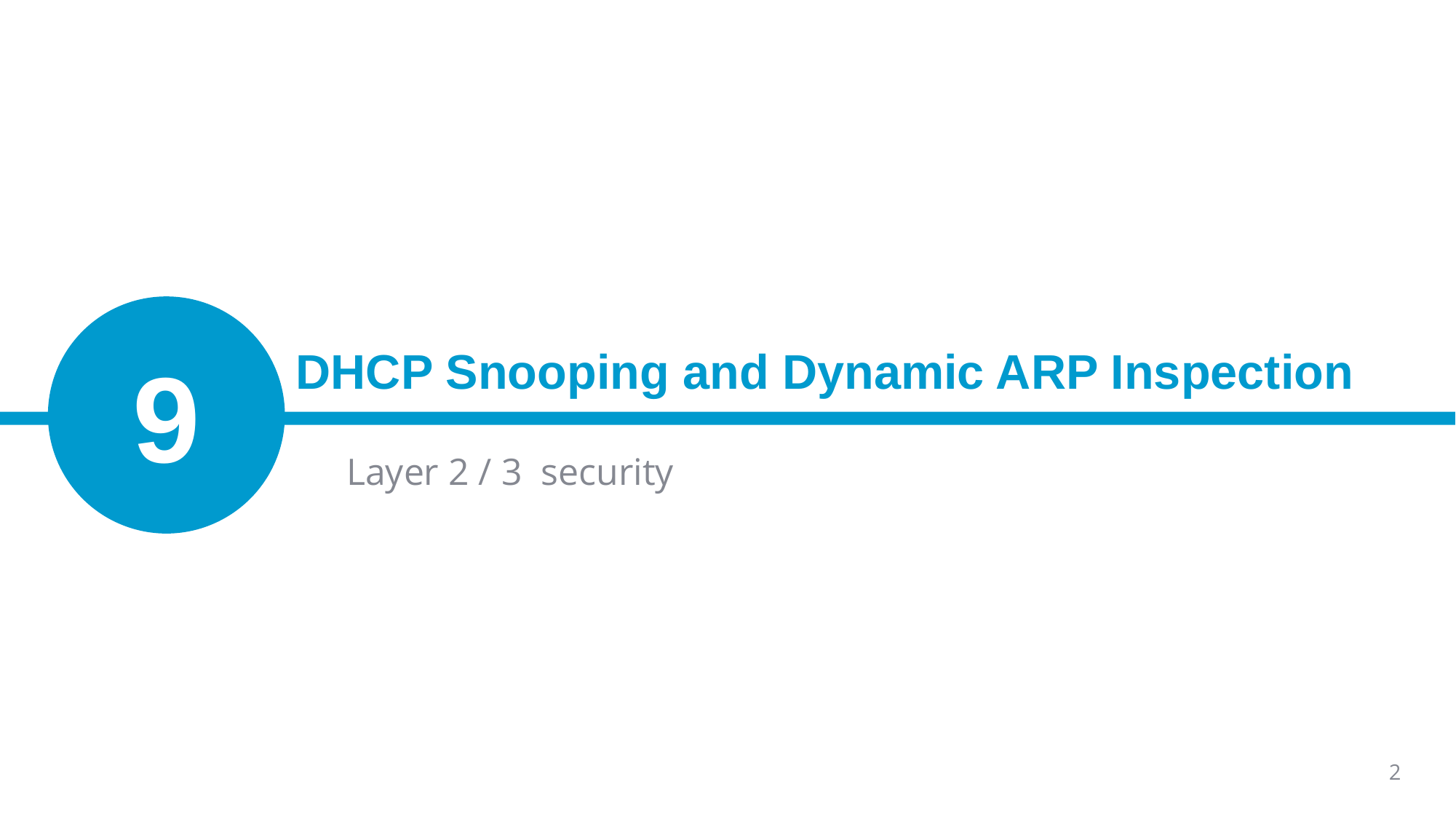

# DHCP Snooping and Dynamic ARP Inspection
9

Layer 2 / 3  security